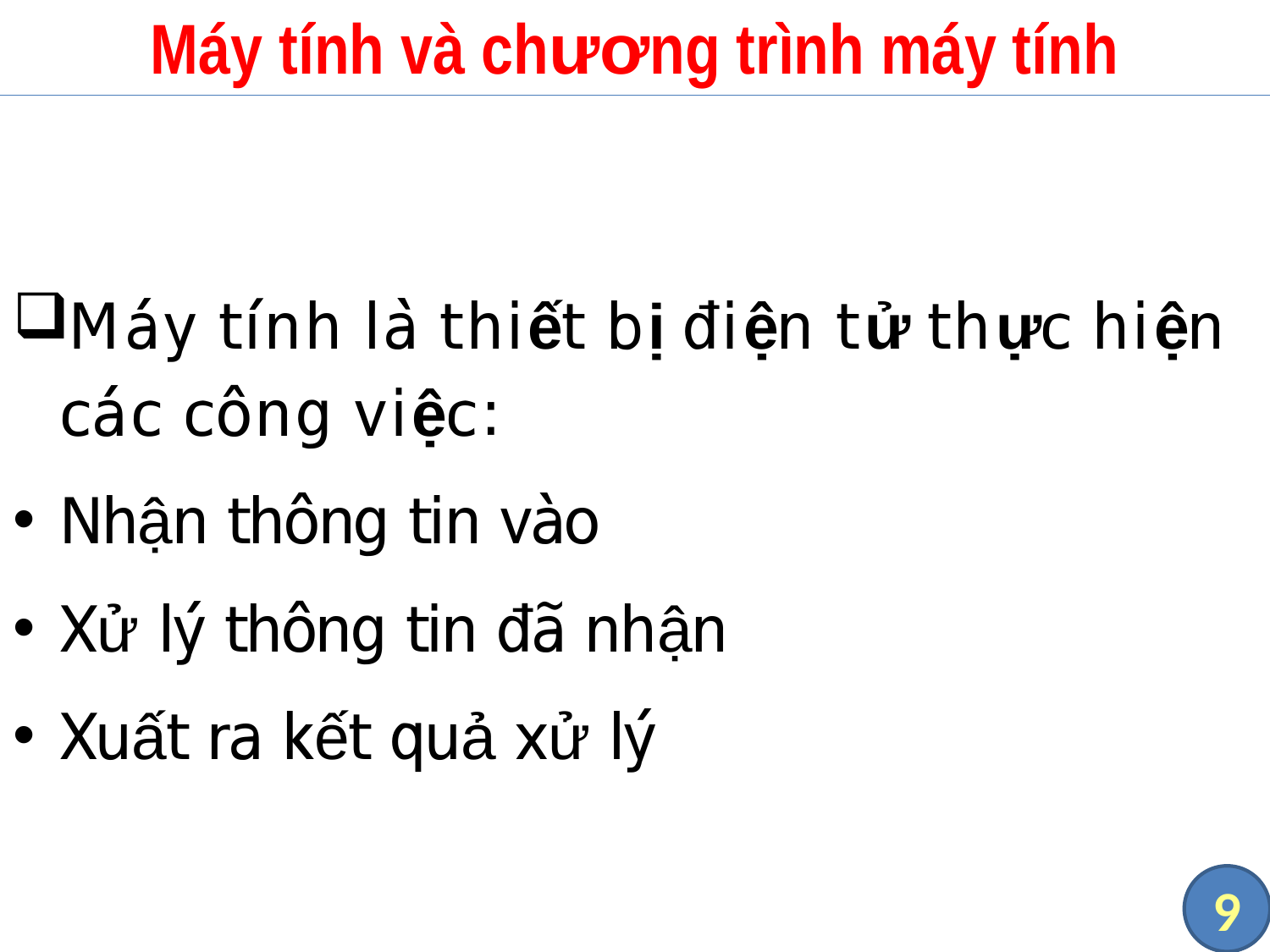

# Máy tính và chương trình máy tính
Máy tính là thiết bị điện tử thực hiện các công việc:
Nhận thông tin vào
Xử lý thông tin đã nhận
Xuất ra kết quả xử lý
9